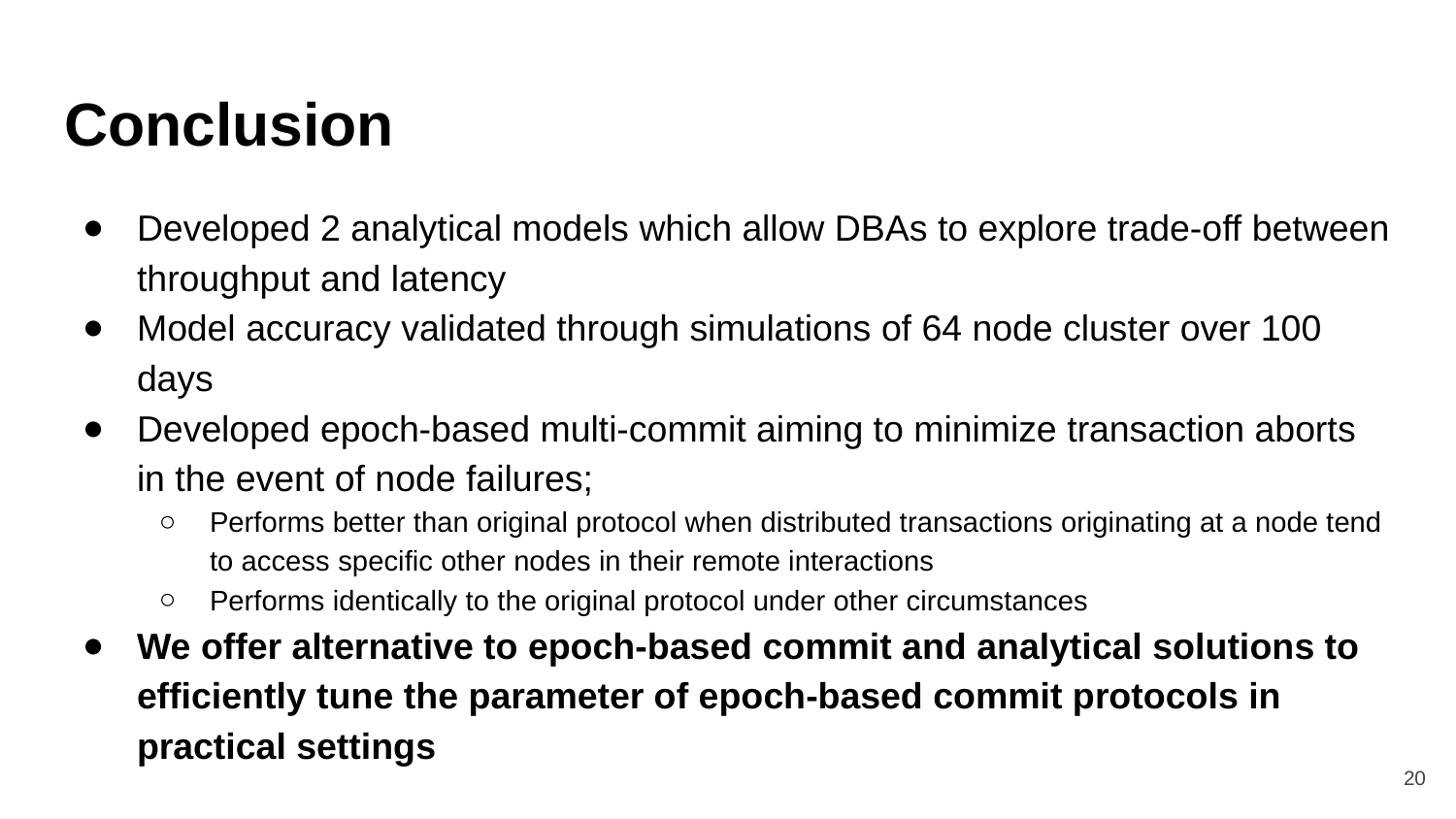

# Conclusion
Developed 2 analytical models which allow DBAs to explore trade-off between throughput and latency
Model accuracy validated through simulations of 64 node cluster over 100 days
Developed epoch-based multi-commit aiming to minimize transaction aborts in the event of node failures;
Performs better than original protocol when distributed transactions originating at a node tend to access specific other nodes in their remote interactions
Performs identically to the original protocol under other circumstances
We offer alternative to epoch-based commit and analytical solutions to efficiently tune the parameter of epoch-based commit protocols in practical settings
20